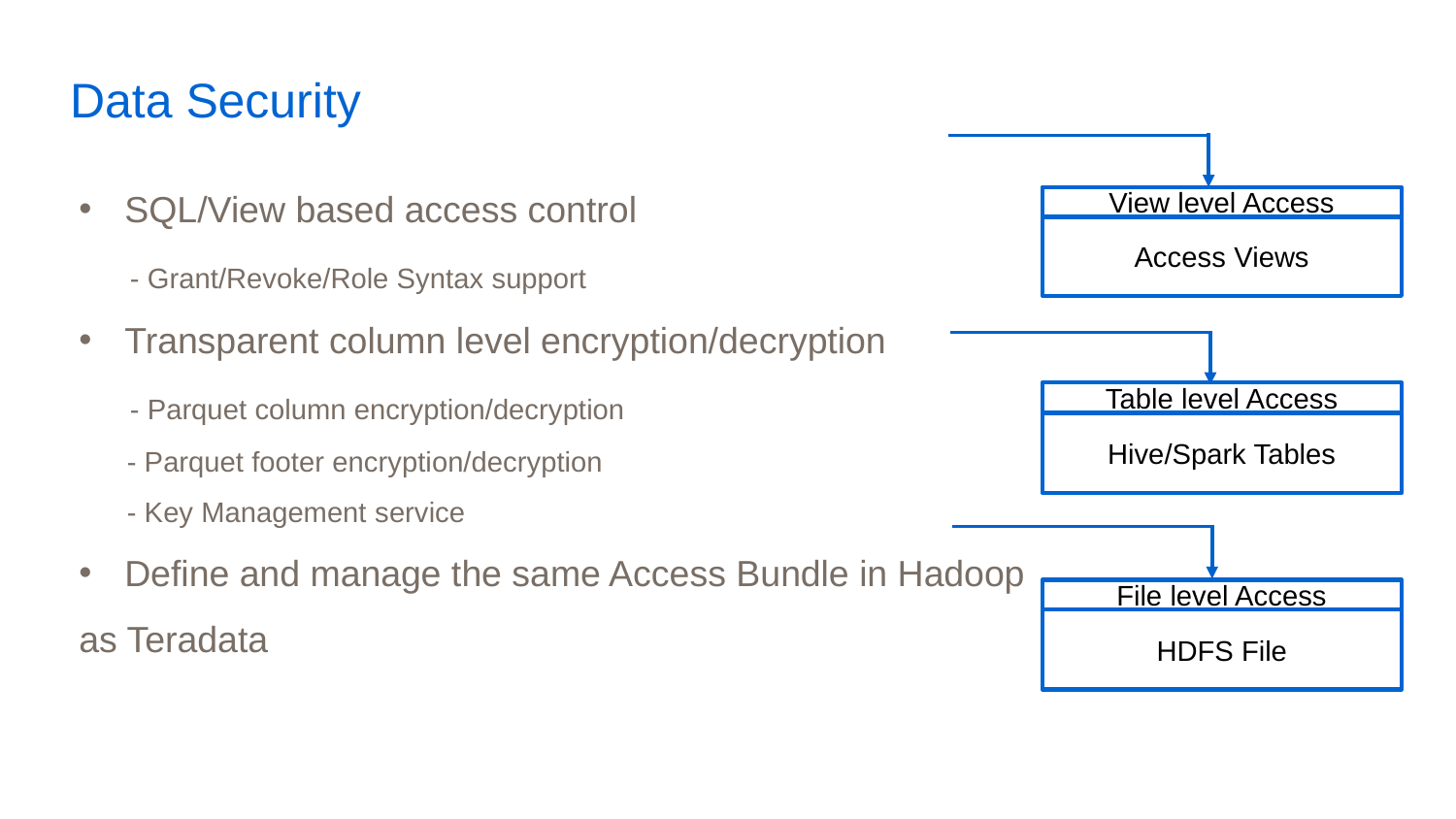

# Data Security
SQL/View based access control
     - Grant/Revoke/Role Syntax support
Transparent column level encryption/decryption
     - Parquet column encryption/decryption
      - Parquet footer encryption/decryption
      - Key Management service
Define and manage the same Access Bundle in Hadoop
as Teradata

View level Access
Access Views
Table level Access
Hive/Spark Tables
File level Access
HDFS File
Data Platform Engineering
17